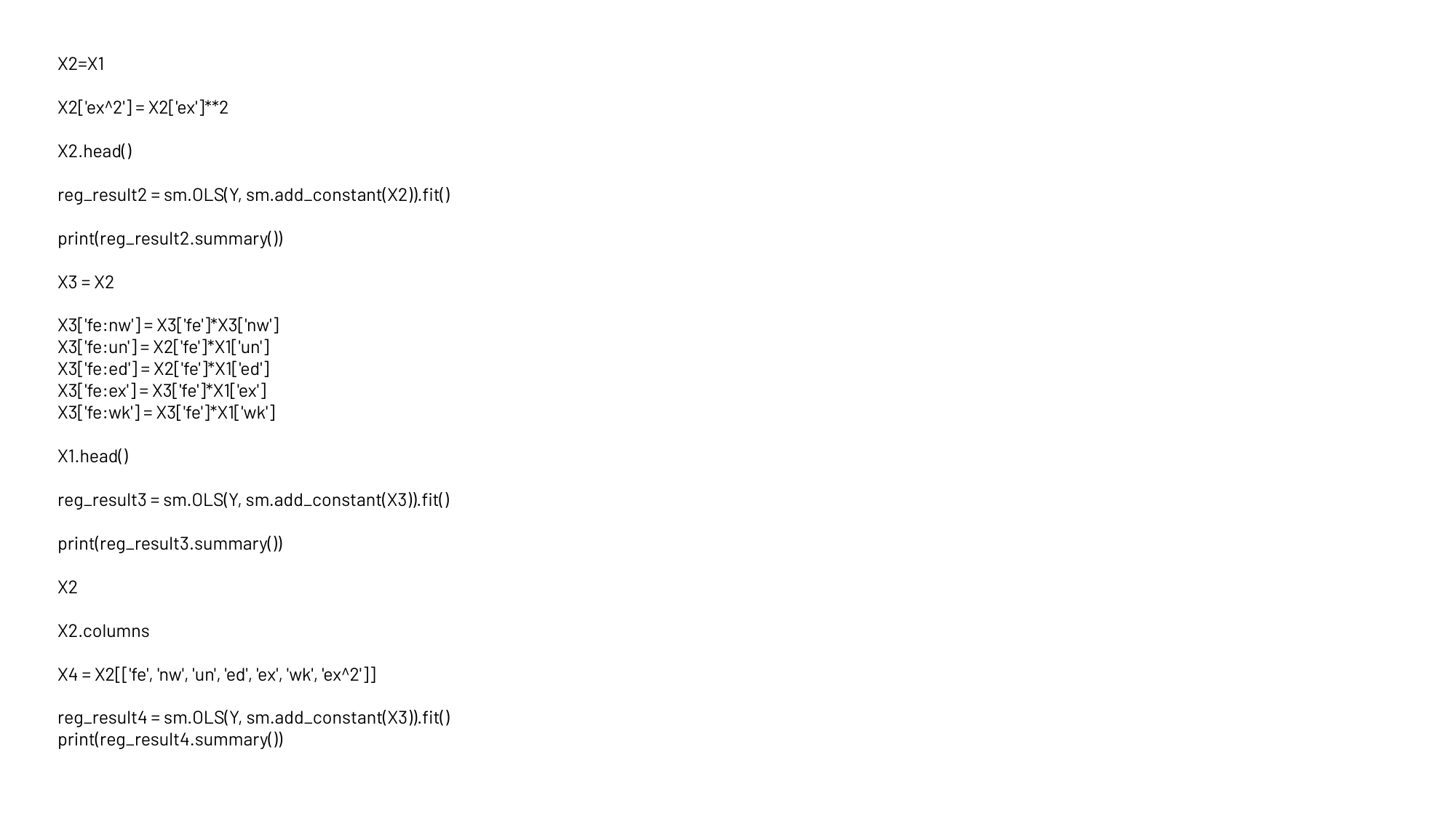

X2=X1

X2['ex^2'] = X2['ex']**2

X2.head()

reg_result2 = sm.OLS(Y, sm.add_constant(X2)).fit()

print(reg_result2.summary())

X3 = X2

X3['fe:nw'] = X3['fe']*X3['nw']
X3['fe:un'] = X2['fe']*X1['un']
X3['fe:ed'] = X2['fe']*X1['ed']
X3['fe:ex'] = X3['fe']*X1['ex']
X3['fe:wk'] = X3['fe']*X1['wk']

X1.head()

reg_result3 = sm.OLS(Y, sm.add_constant(X3)).fit()

print(reg_result3.summary())

X2

X2.columns

X4 = X2[['fe', 'nw', 'un', 'ed', 'ex', 'wk', 'ex^2']]

reg_result4 = sm.OLS(Y, sm.add_constant(X3)).fit()
print(reg_result4.summary())